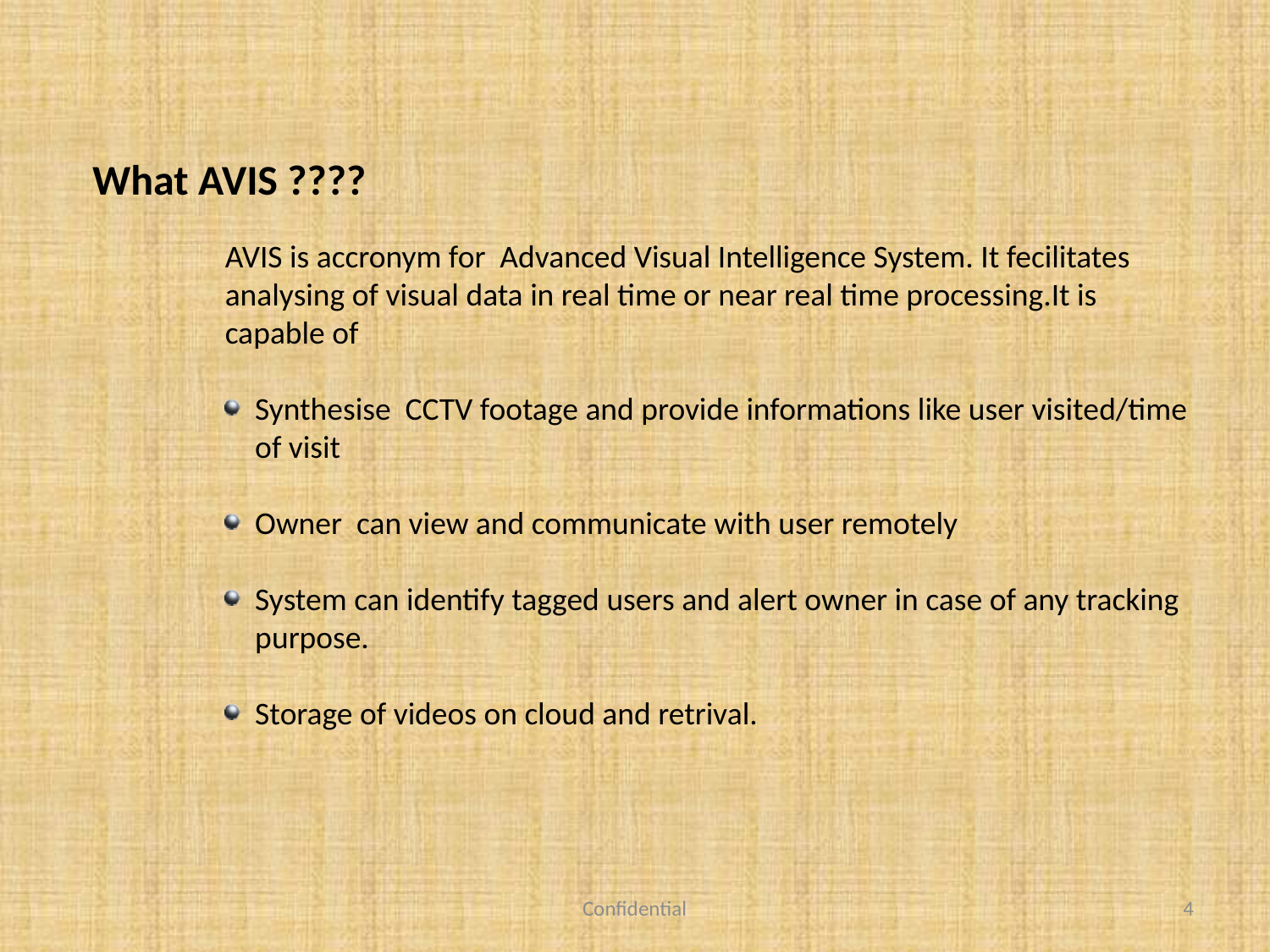

What AVIS ????

AVIS is accronym for  Advanced Visual Intelligence System. It fecilitates analysing of visual data in real time or near real time processing.It is capable of

Synthesise  CCTV footage and provide informations like user visited/time of visit

Owner  can view and communicate with user remotely

System can identify tagged users and alert owner in case of any tracking purpose.

Storage of videos on cloud and retrival.

Confidential
4